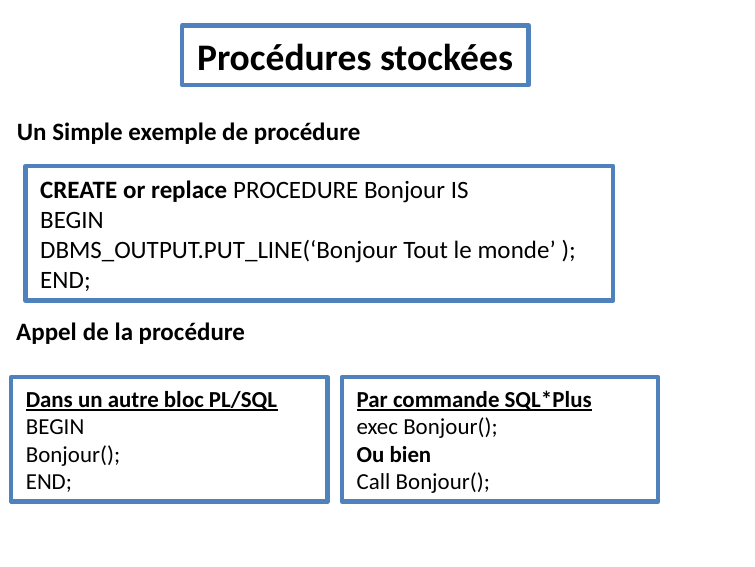

Procédures stockées
Un Simple exemple de procédure
CREATE or replace PROCEDURE Bonjour IS
BEGIN
DBMS_OUTPUT.PUT_LINE(‘Bonjour Tout le monde’ );
END;
Appel de la procédure
Dans un autre bloc PL/SQL
BEGIN
Bonjour();
END;
Par commande SQL*Plus
exec Bonjour();
Ou bien
Call Bonjour();